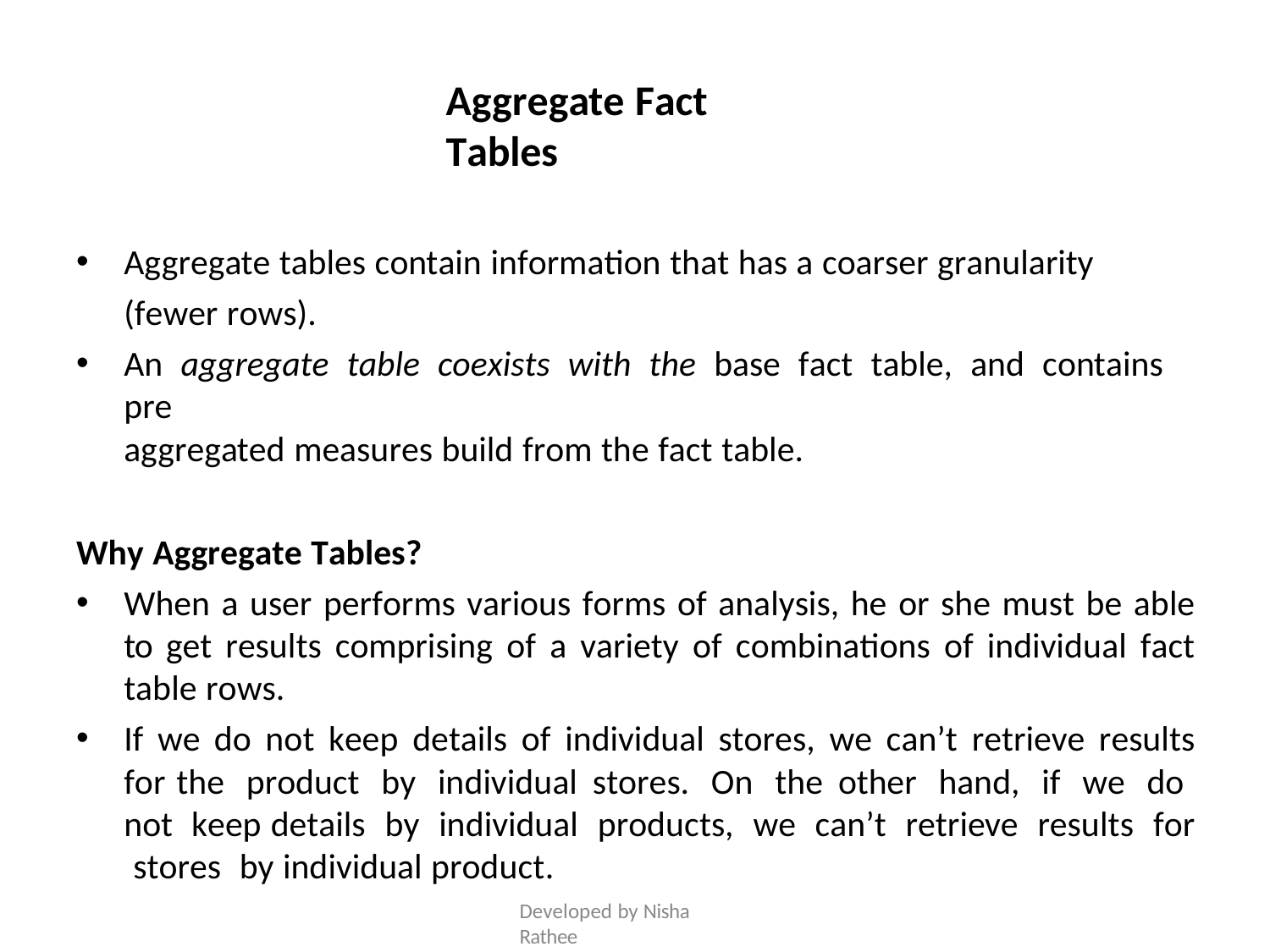

Aggregate Fact Tables
Aggregate tables contain information that has a coarser granularity (fewer rows).
An  aggregate  table  coexists  with  the  base  fact  table,  and  contains  pre
aggregated measures build from the fact table.

Why Aggregate Tables?
When a user performs various forms of analysis, he or she must be able to get results comprising of a variety of combinations of individual fact table rows.
If we do not keep details of individual stores, we can’t retrieve results for the  product  by  individual stores.  On  the other  hand,  if  we  do  not  keep details  by  individual  products,  we  can’t  retrieve  results  for  stores  by individual product.
Developed by Nisha Rathee